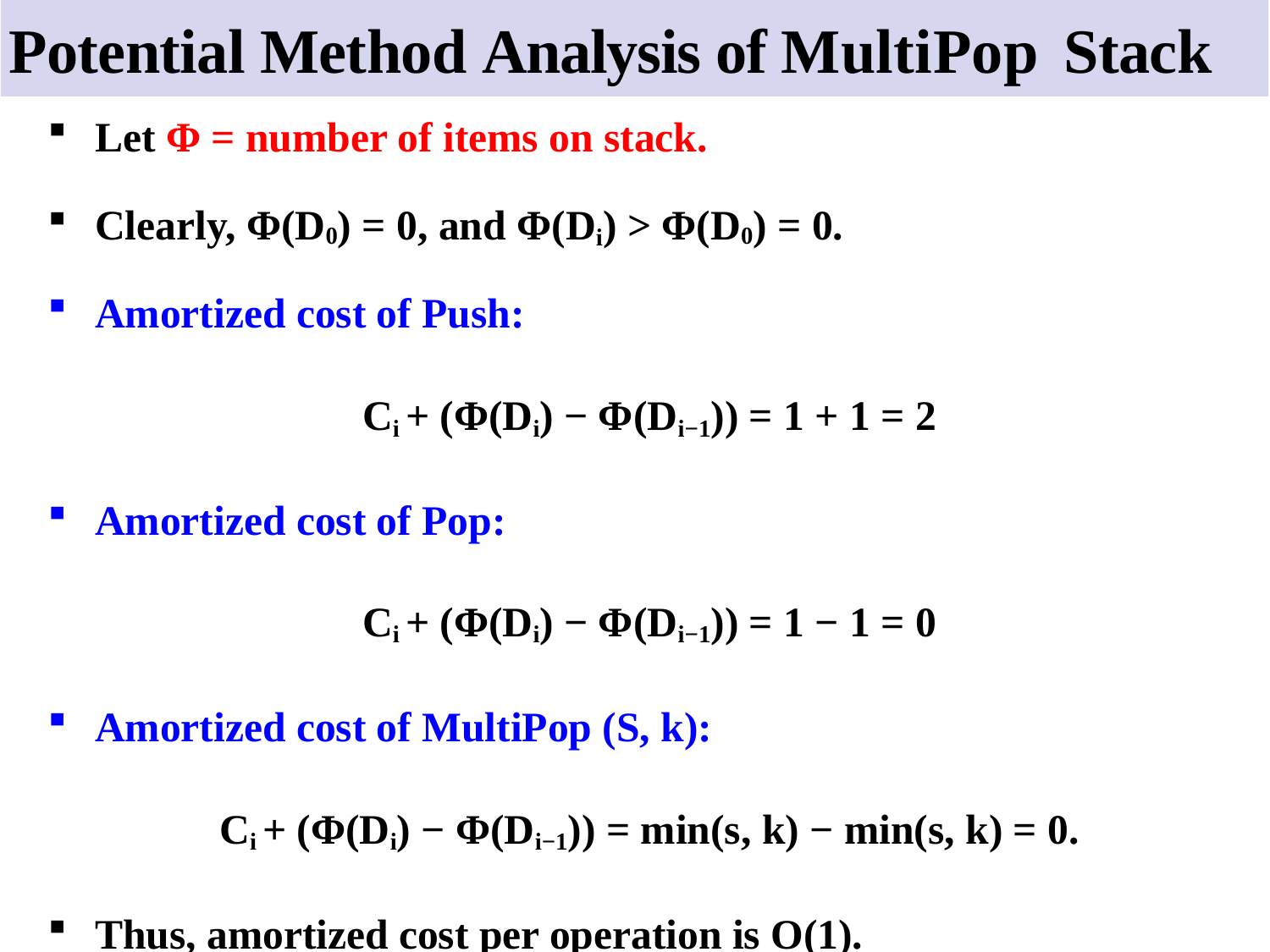

# Potential Method Analysis of MultiPop Stack
Let Φ = number of items on stack.
Clearly, Φ(D0) = 0, and Φ(Di) > Φ(D0) = 0.
Amortized cost of Push:

Ci + (Φ(Di) − Φ(Di−1)) = 1 + 1 = 2

Amortized cost of Pop:

Ci + (Φ(Di) − Φ(Di−1)) = 1 − 1 = 0

Amortized cost of MultiPop (S, k):

Ci + (Φ(Di) − Φ(Di−1)) = min(s, k) − min(s, k) = 0.

Thus, amortized cost per operation is O(1).